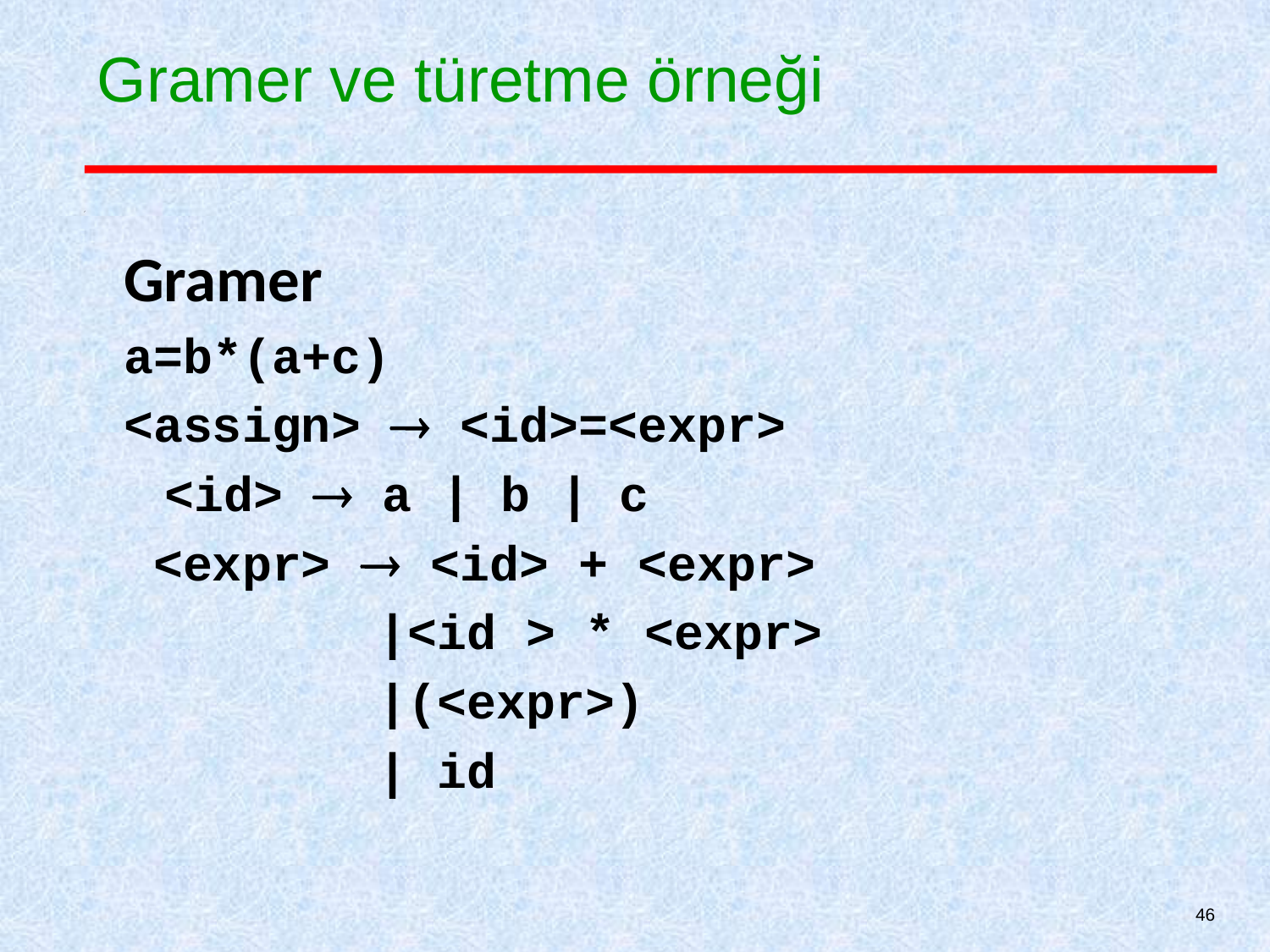

# Gramer ve türetme örneği
	Gramer
	a=b*(a+c)
	<assign> → <id>=<expr>
   <id> → a | b | c
	 <expr> → <id> + <expr>
			|<id > * <expr>
			|(<expr>)
			| id
46